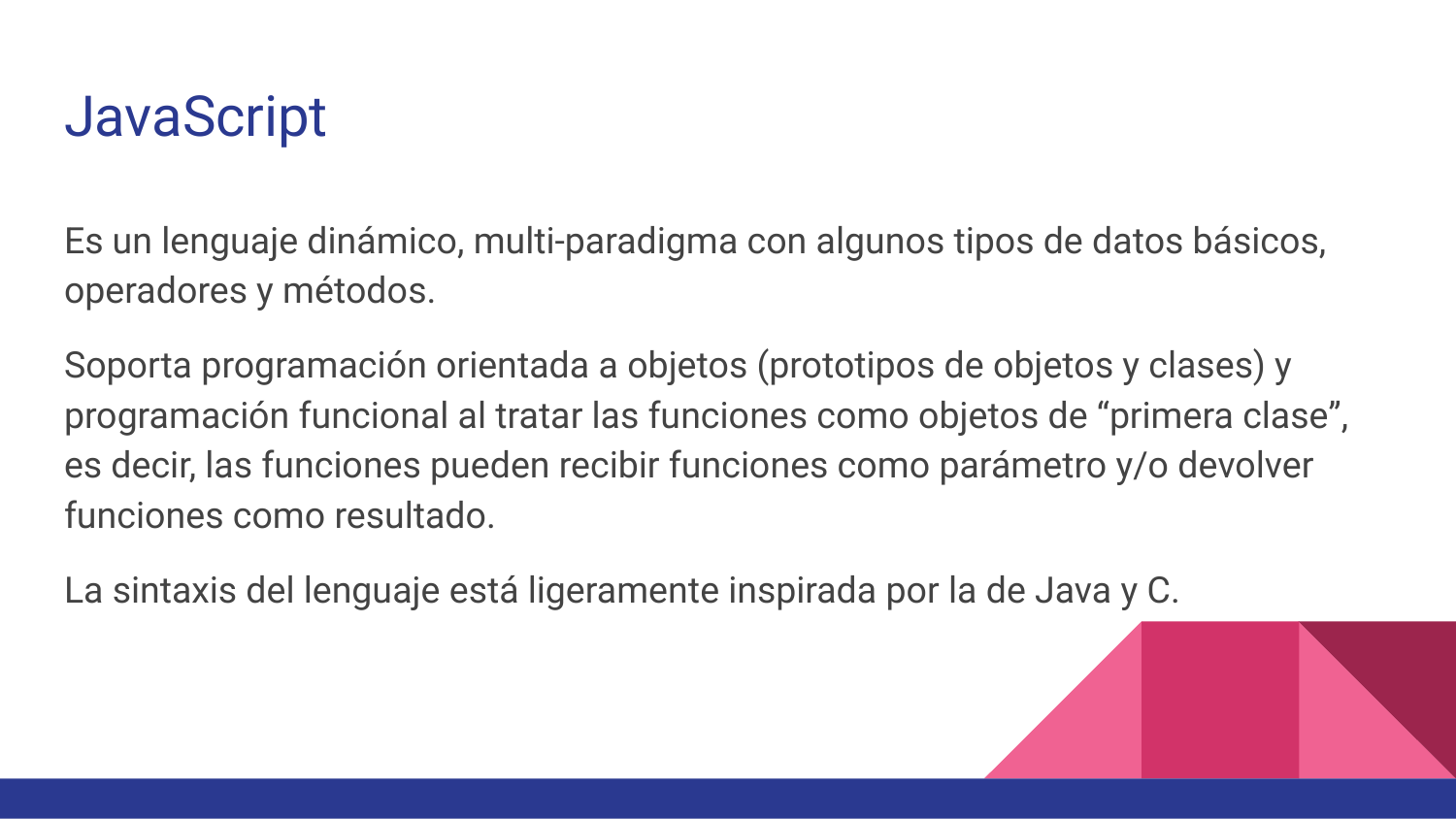

# JavaScript
Es un lenguaje dinámico, multi-paradigma con algunos tipos de datos básicos, operadores y métodos.
Soporta programación orientada a objetos (prototipos de objetos y clases) y programación funcional al tratar las funciones como objetos de “primera clase”, es decir, las funciones pueden recibir funciones como parámetro y/o devolver funciones como resultado.
La sintaxis del lenguaje está ligeramente inspirada por la de Java y C.